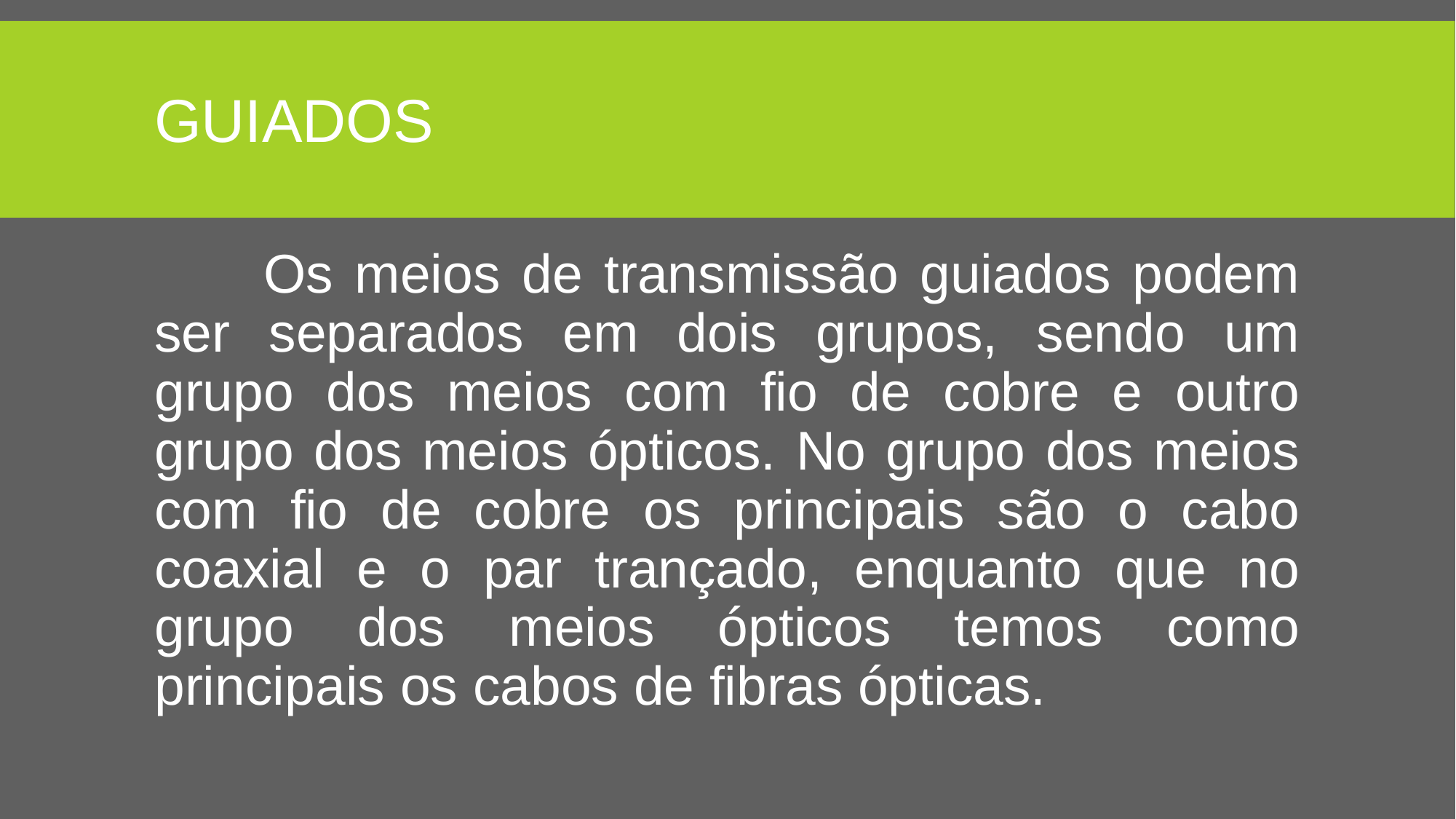

# Guiados
	Os meios de transmissão guiados podem ser separados em dois grupos, sendo um grupo dos meios com fio de cobre e outro grupo dos meios ópticos. No grupo dos meios com fio de cobre os principais são o cabo coaxial e o par trançado, enquanto que no grupo dos meios ópticos temos como principais os cabos de fibras ópticas.